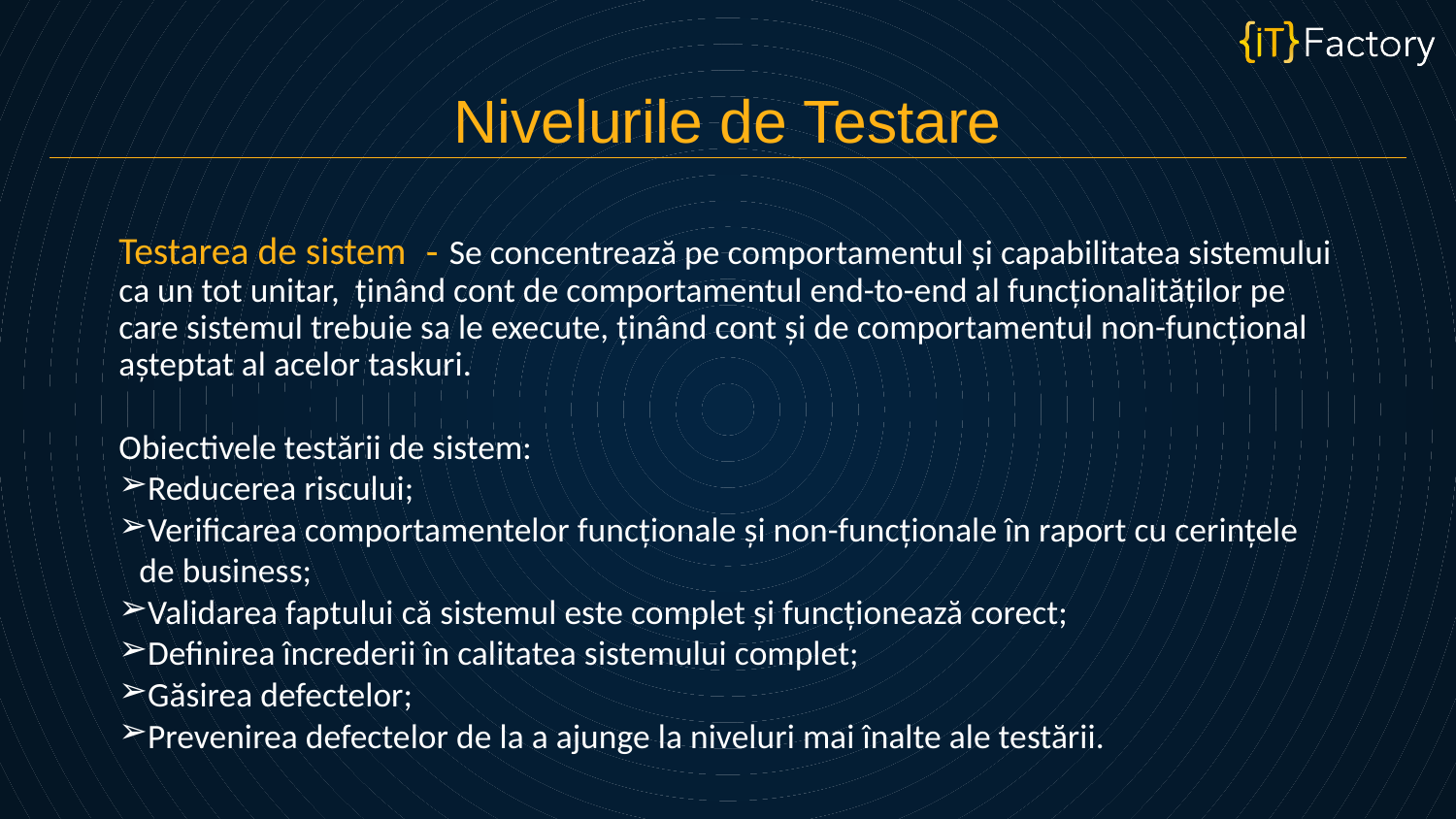

Nivelurile de Testare
Testarea de sistem  - Se concentrează pe comportamentul și capabilitatea sistemului ca un tot unitar,  ținând cont de comportamentul end-to-end al funcționalităților pe care sistemul trebuie sa le execute, ținând cont și de comportamentul non-funcțional așteptat al acelor taskuri.

Obiectivele testării de sistem:
Reducerea riscului;
Verificarea comportamentelor funcționale și non-funcționale în raport cu cerințele   de business;
Validarea faptului că sistemul este complet și funcționează corect;
Definirea încrederii în calitatea sistemului complet;
Găsirea defectelor;
Prevenirea defectelor de la a ajunge la niveluri mai înalte ale testării.